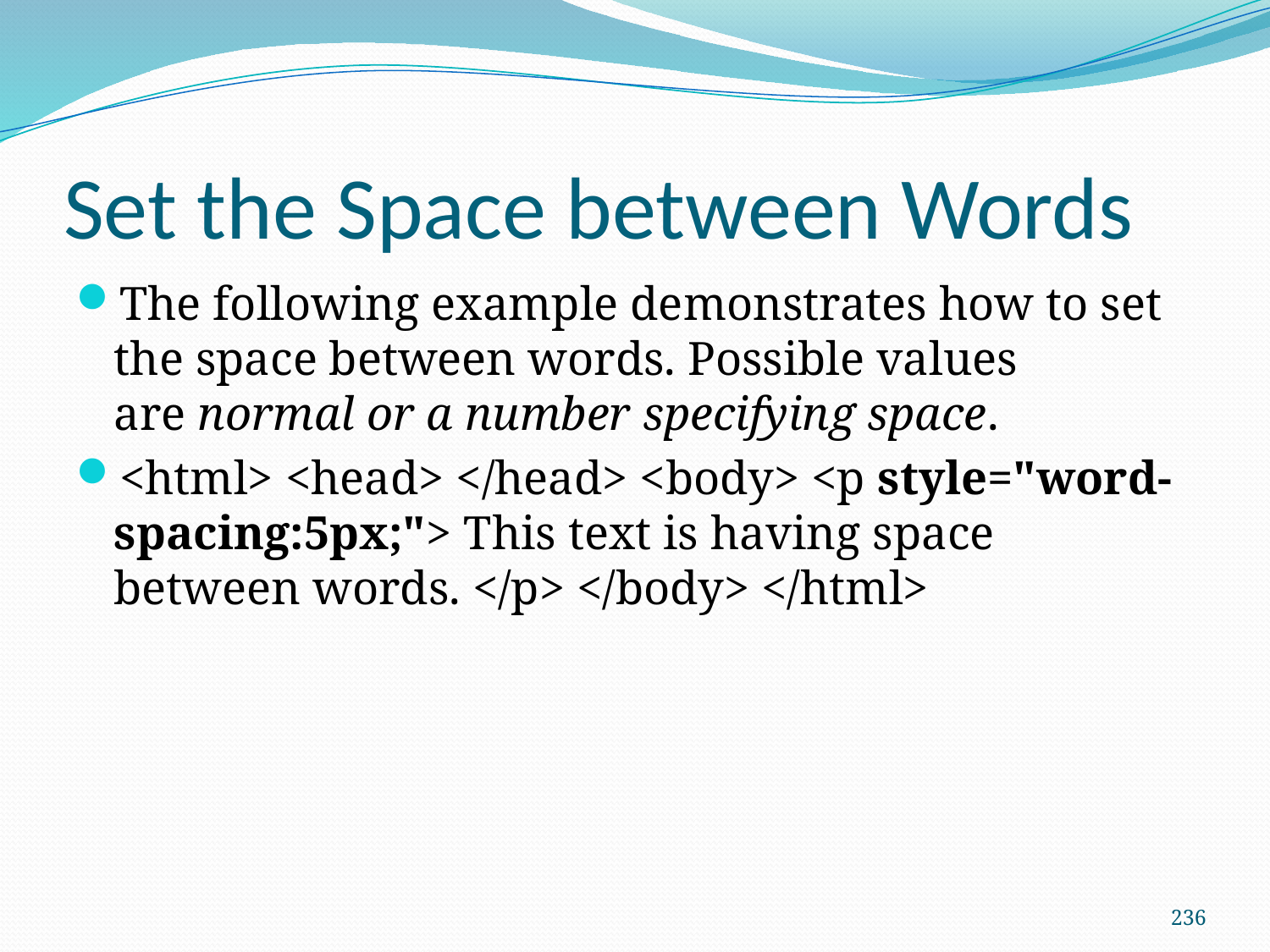

# Set the Space between Words
The following example demonstrates how to set the space between words. Possible values are normal or a number specifying space.
<html> <head> </head> <body> <p style="word-spacing:5px;"> This text is having space between words. </p> </body> </html>
236